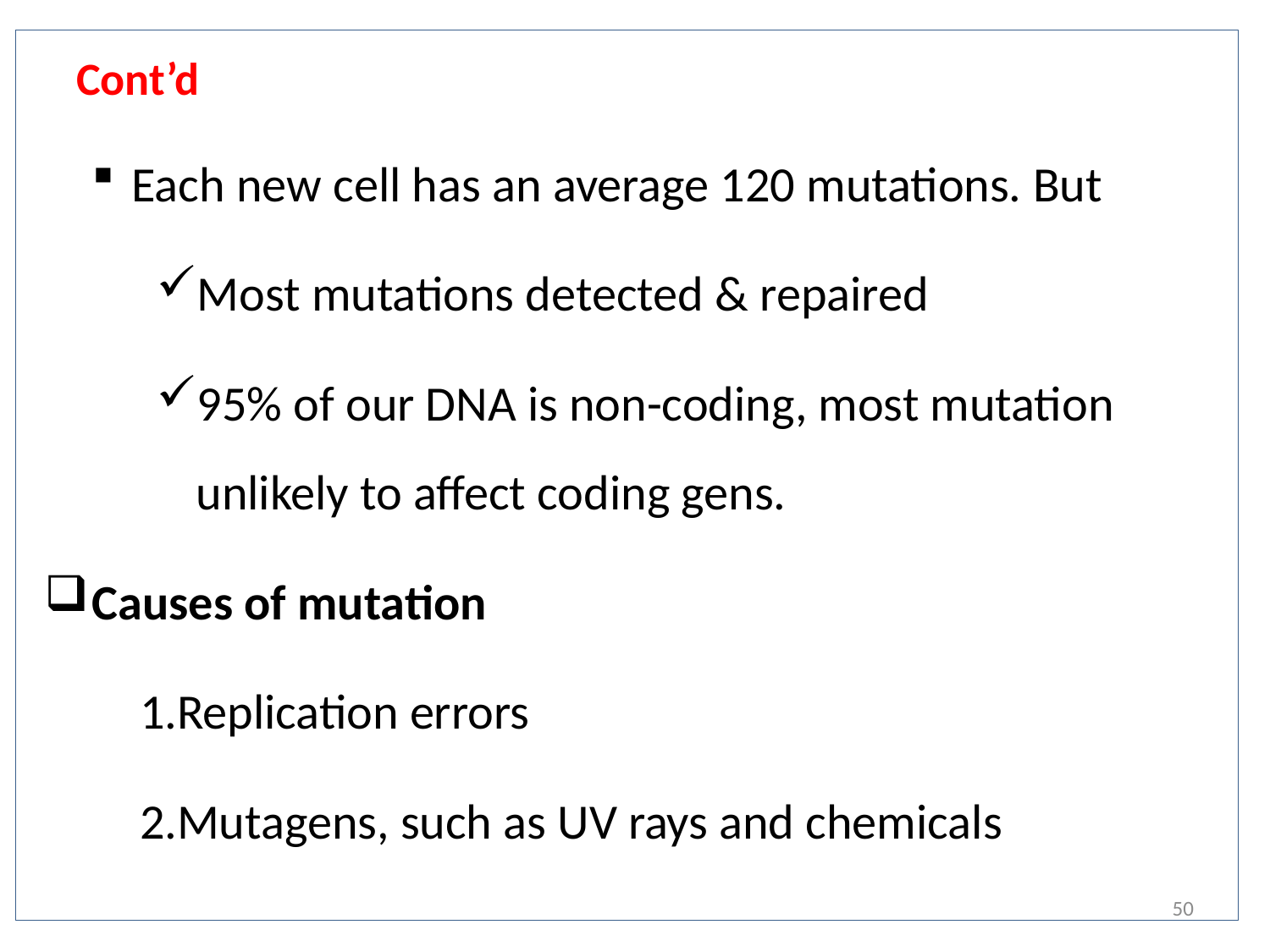

# Cont’d
Each new cell has an average 120 mutations. But
Most mutations detected & repaired
95% of our DNA is non-coding, most mutation unlikely to affect coding gens.
Causes of mutation
Replication errors
Mutagens, such as UV rays and chemicals

50